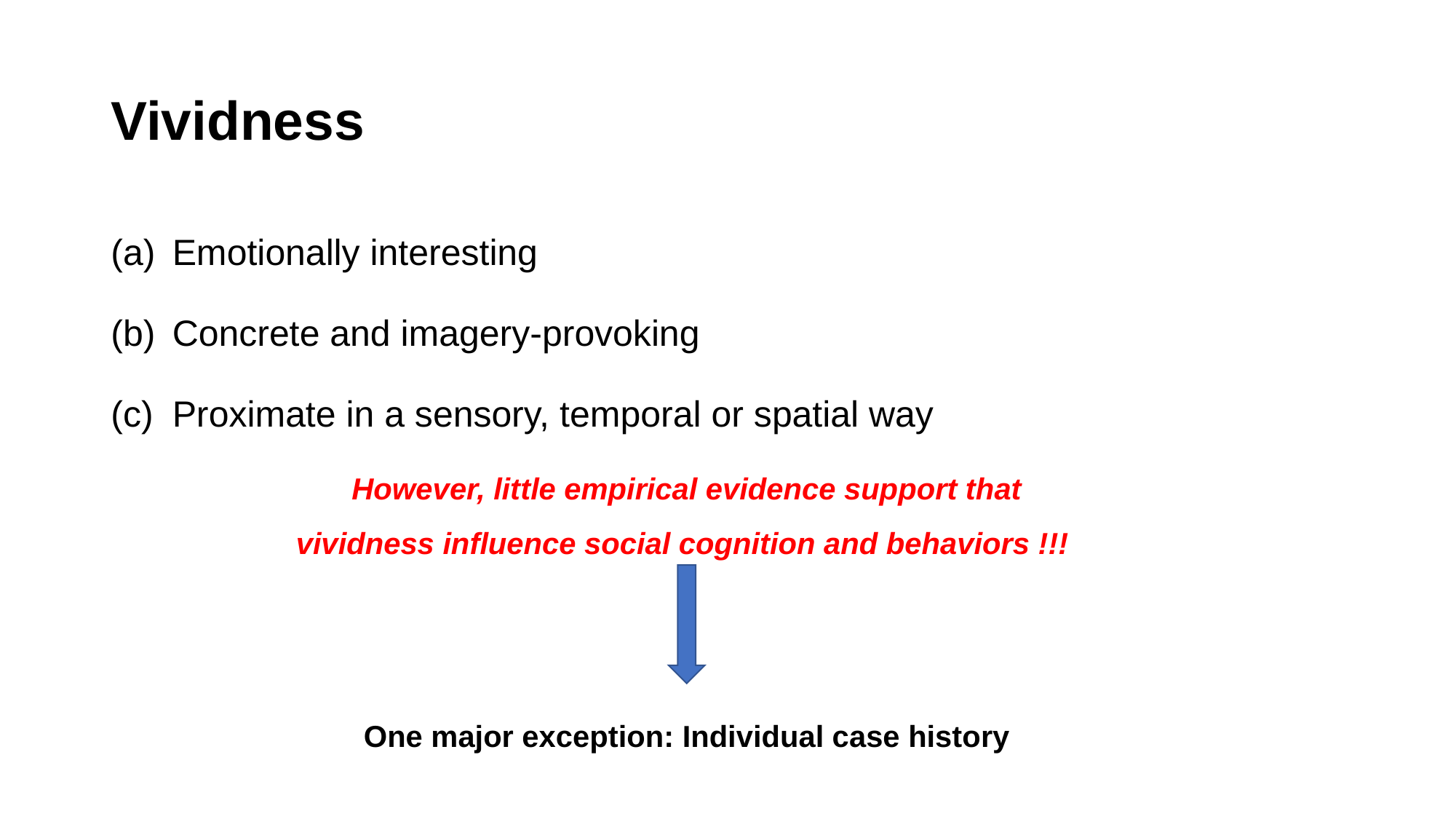

# Vividness
Emotionally interesting
Concrete and imagery-provoking
Proximate in a sensory, temporal or spatial way
However, little empirical evidence support that vividness influence social cognition and behaviors !!!

One major exception: Individual case history